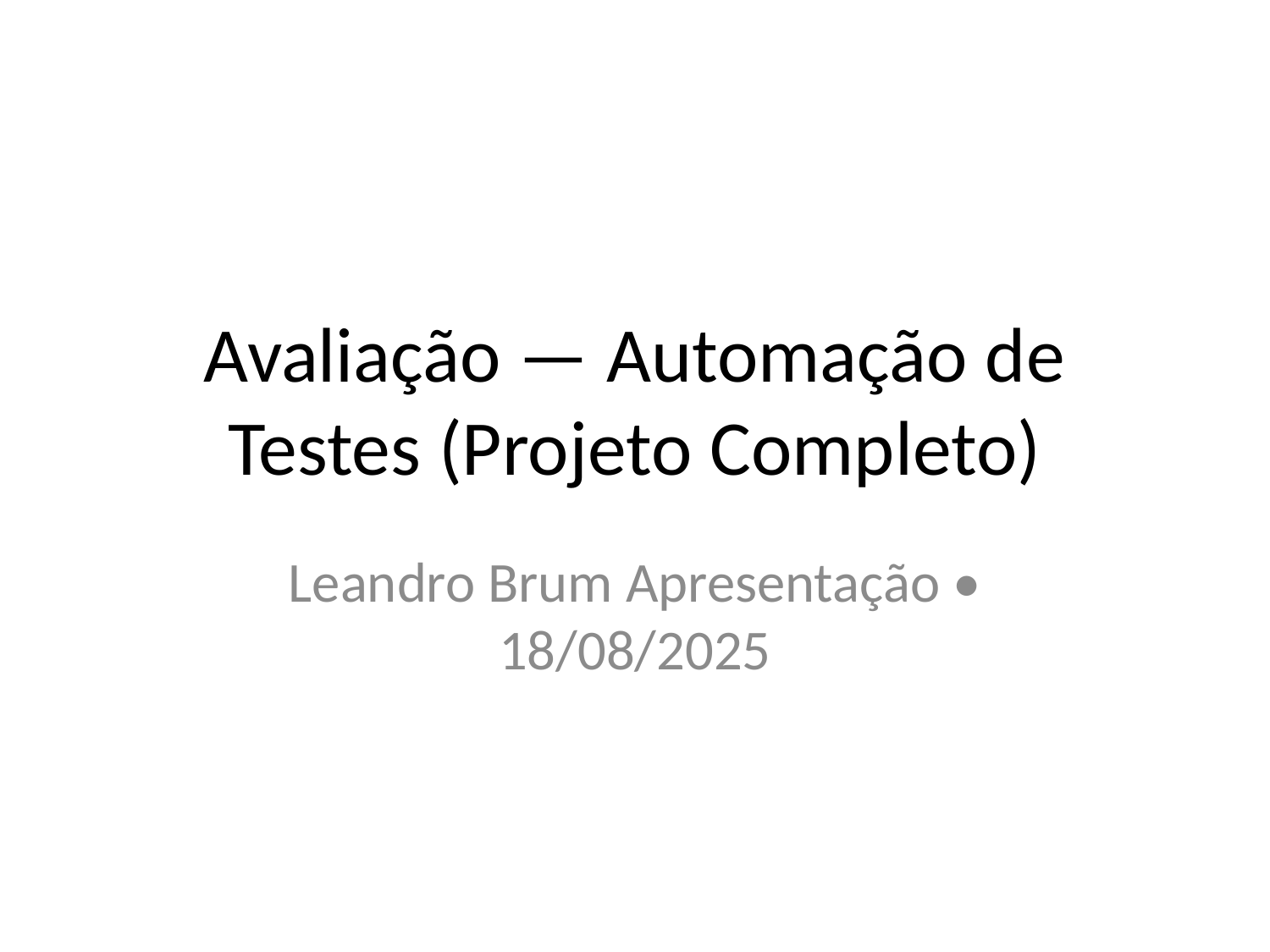

# Avaliação — Automação de Testes (Projeto Completo)
Leandro Brum Apresentação • 18/08/2025